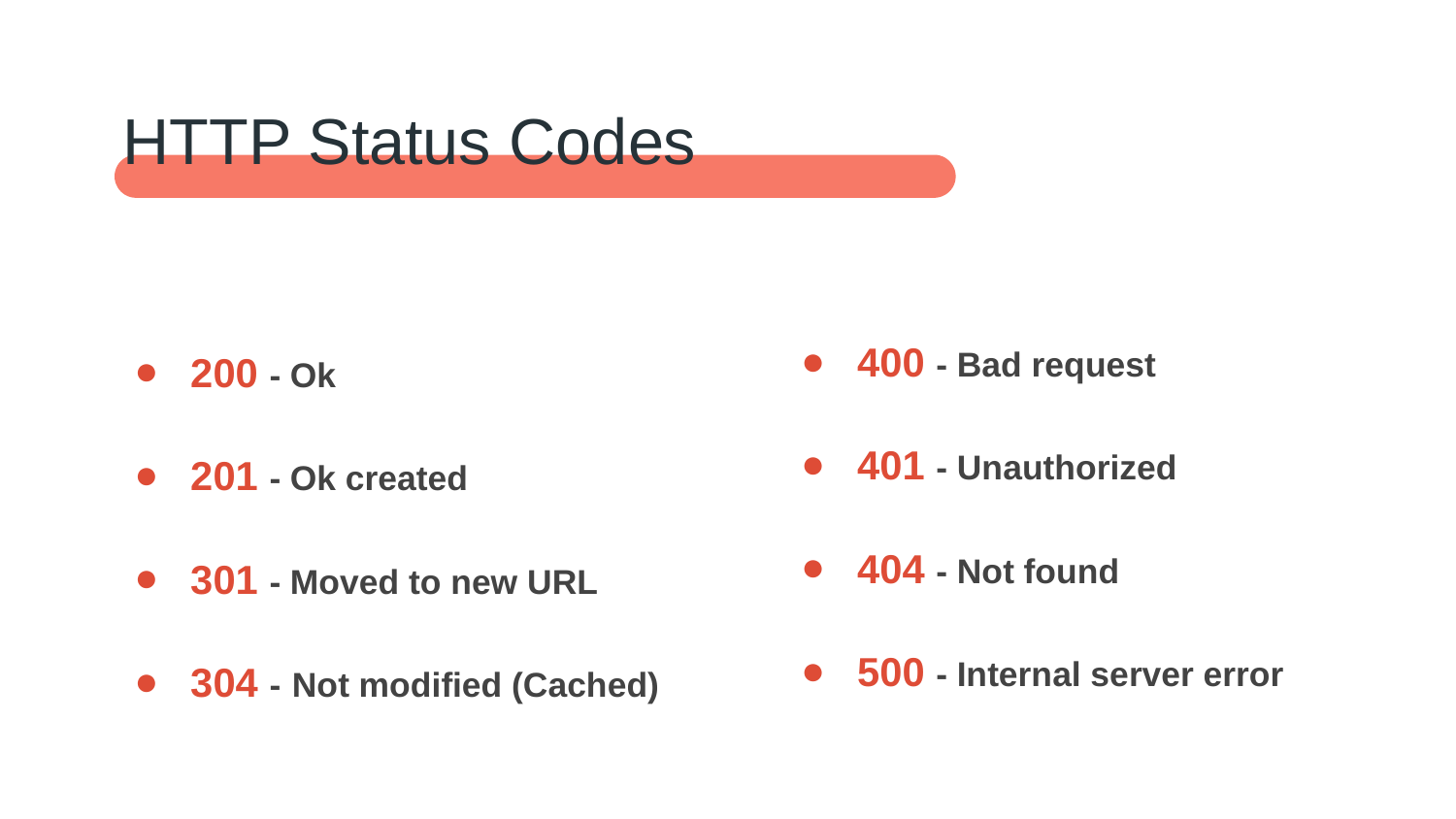

HTTP Status Codes

400 - Bad request

401 - Unauthorized

404 - Not found

500 - Internal server error
200 - Ok

201 - Ok created

301 - Moved to new URL

304 - Not modified (Cached)